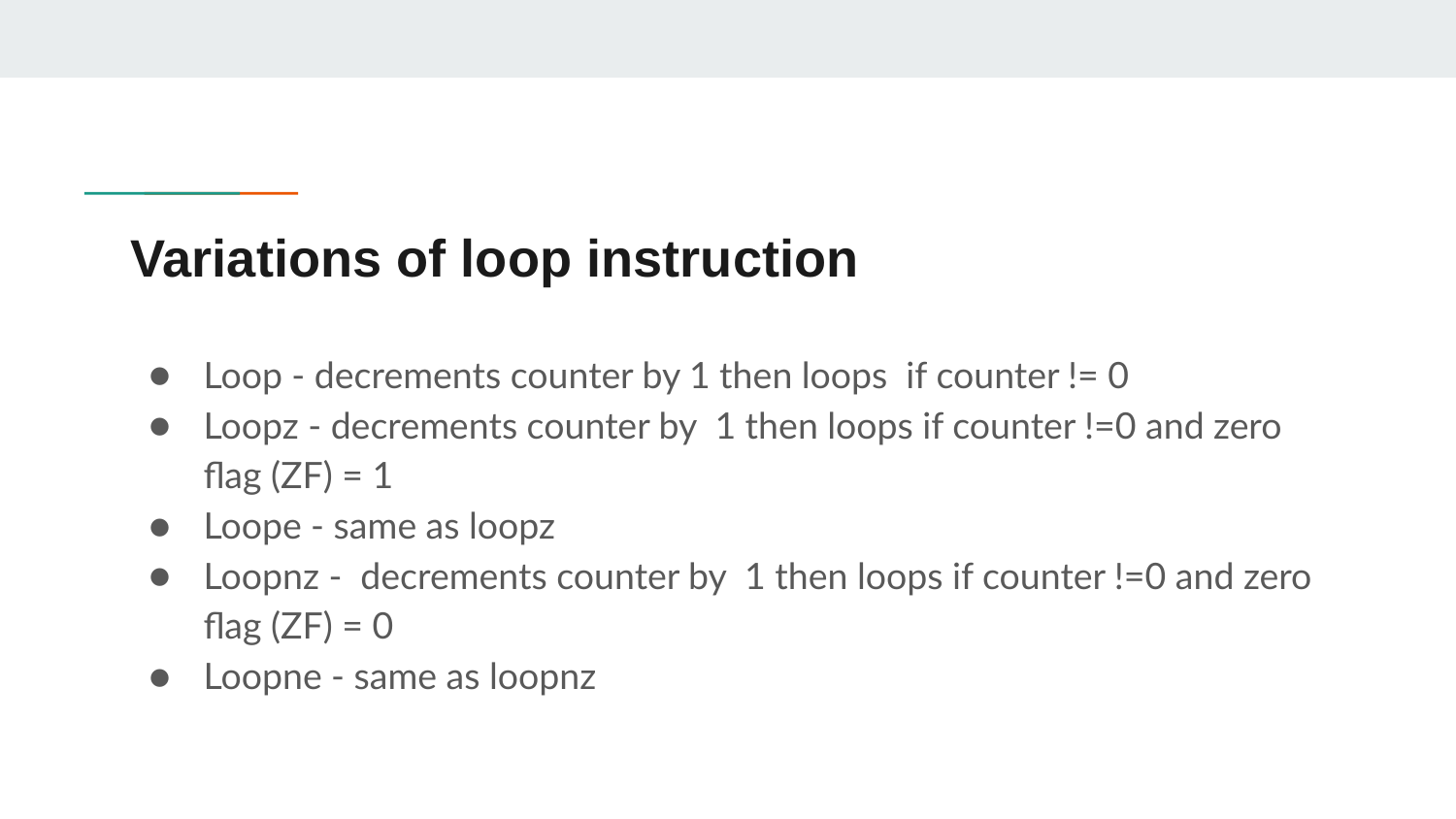

# Variations of loop instruction
Loop - decrements counter by 1 then loops  if counter != 0
Loopz - decrements counter by  1 then loops if counter !=0 and zero flag (ZF) = 1
Loope - same as loopz
Loopnz -  decrements counter by  1 then loops if counter !=0 and zero flag (ZF) = 0
Loopne - same as loopnz